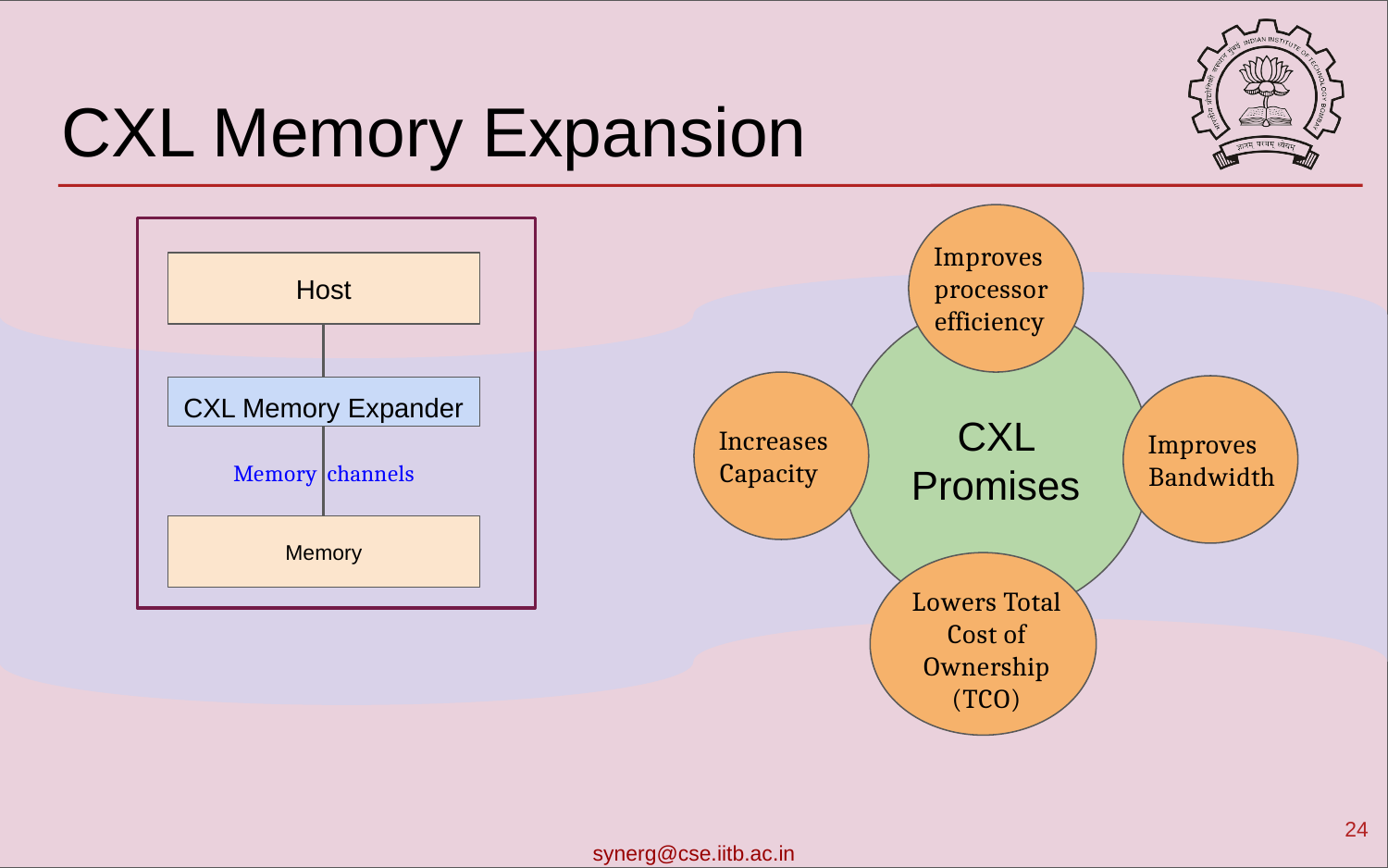

# CXL Memory Expansion

Improves processor efficiency
Host
CXL Promises

CXL Memory Expander
Increases Capacity
Improves Bandwidth
Memory  channels
Memory

Lowers Total Cost of Ownership (TCO)
24